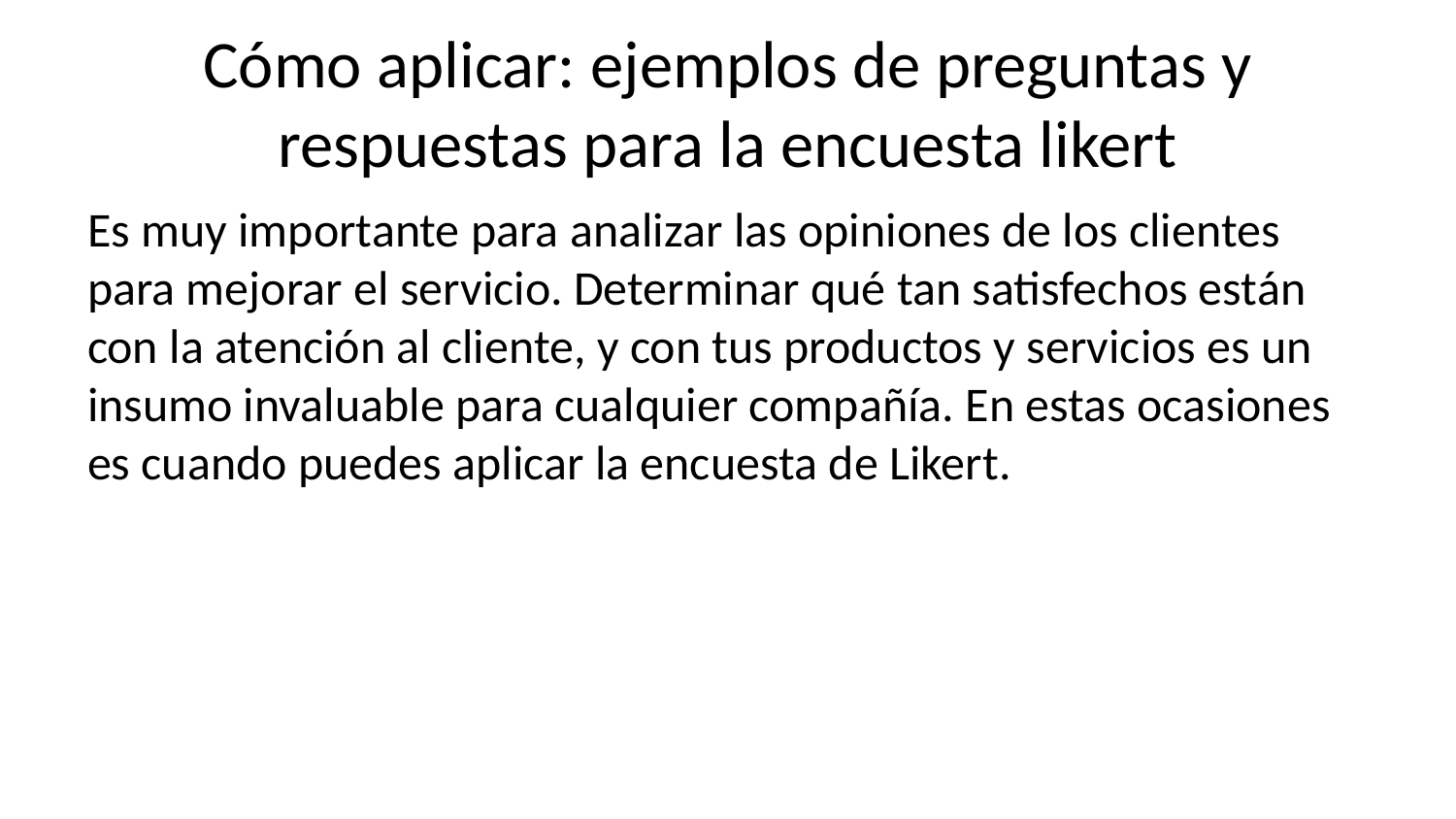

# Cómo aplicar: ejemplos de preguntas y respuestas para la encuesta likert
Es muy importante para analizar las opiniones de los clientes para mejorar el servicio. Determinar qué tan satisfechos están con la atención al cliente, y con tus productos y servicios es un insumo invaluable para cualquier compañía. En estas ocasiones es cuando puedes aplicar la encuesta de Likert.